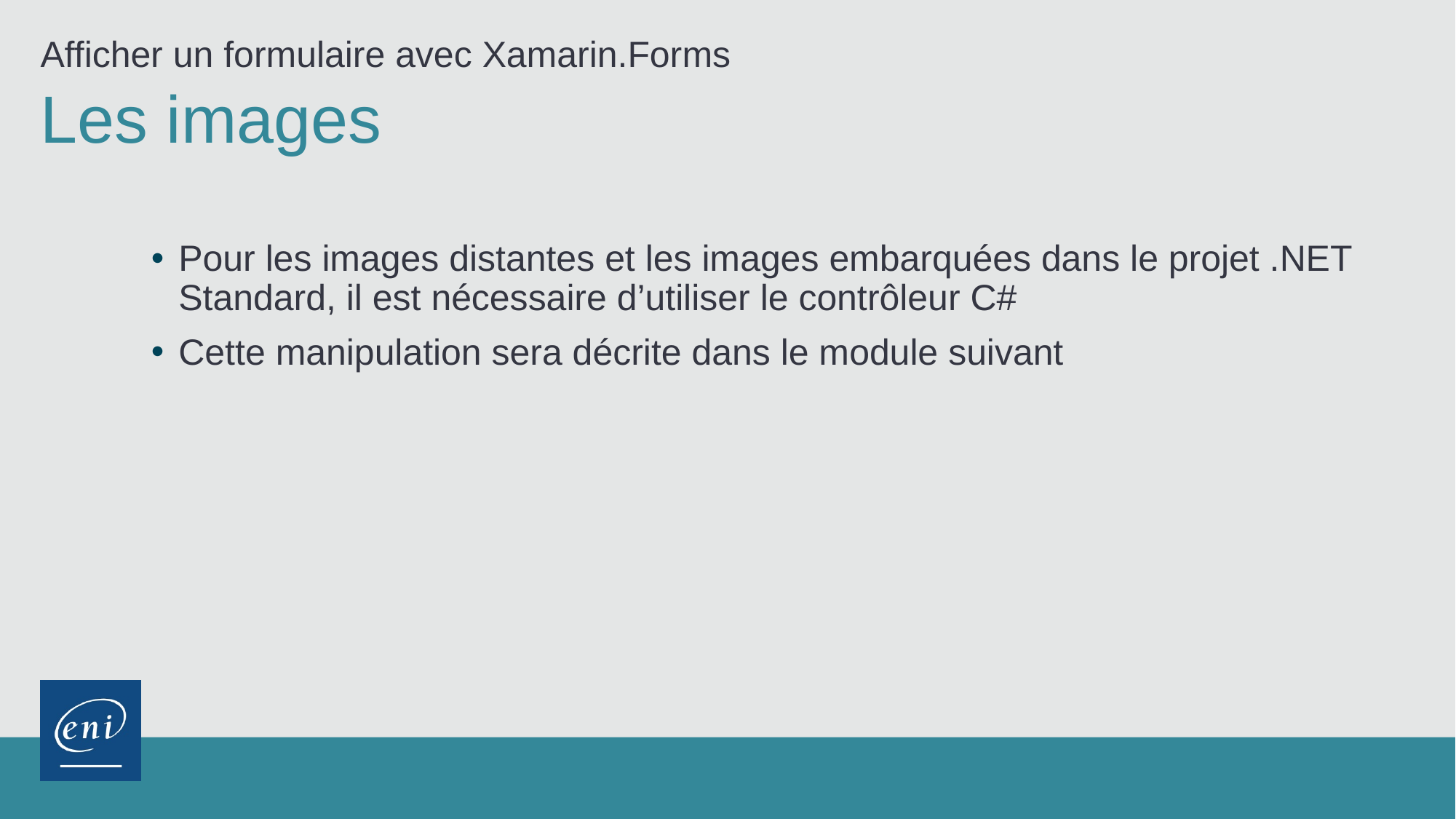

Afficher un formulaire avec Xamarin.Forms
Les images
Pour les images distantes et les images embarquées dans le projet .NET Standard, il est nécessaire d’utiliser le contrôleur C#
Cette manipulation sera décrite dans le module suivant